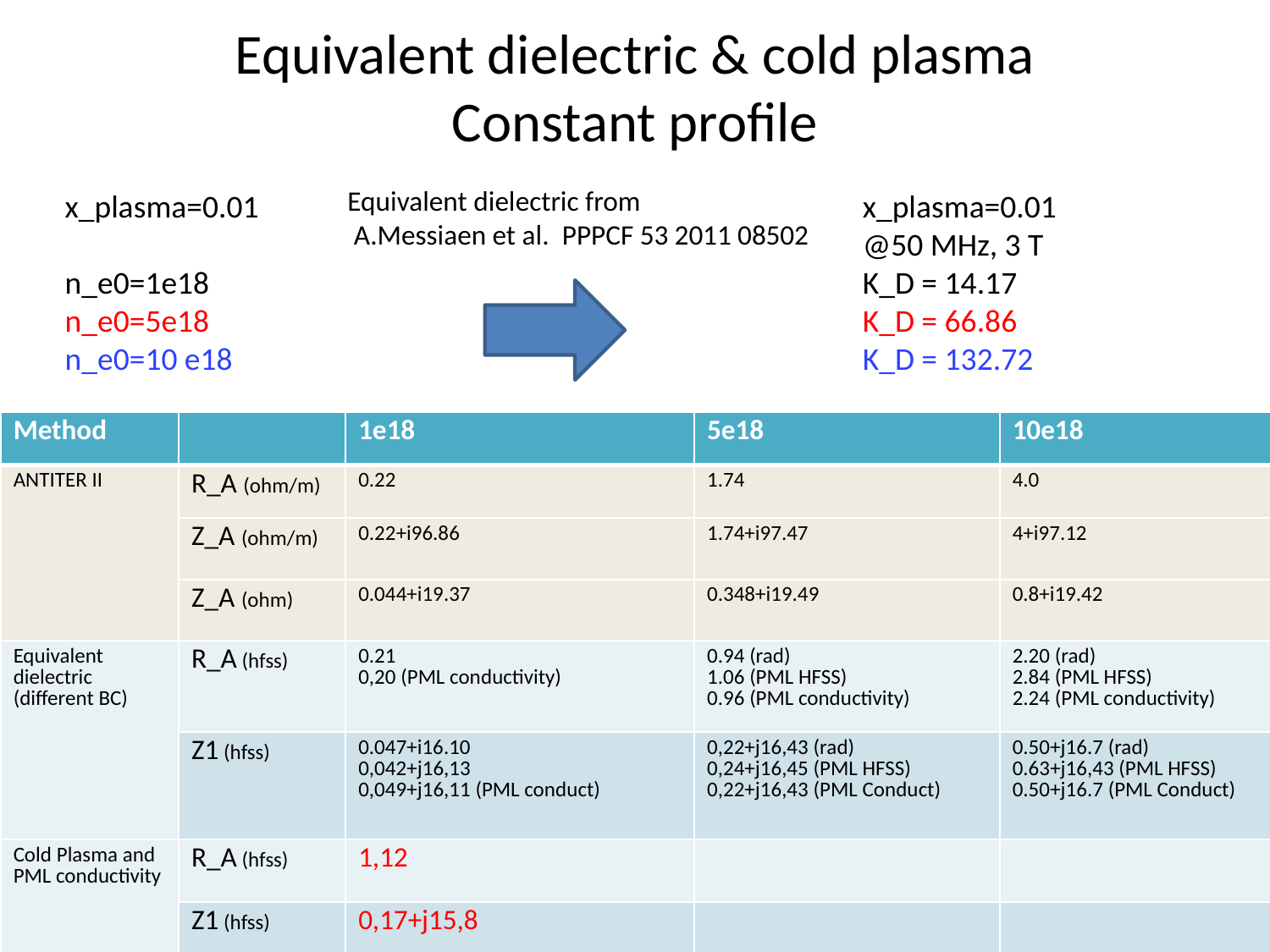

# Equivalent dielectric & cold plasma Constant profile
Equivalent dielectric from
 A.Messiaen et al.  PPPCF 53 2011 08502
x_plasma=0.01

n_e0=1e18
n_e0=5e18
n_e0=10 e18
x_plasma=0.01
@50 MHz, 3 T
K_D = 14.17
K_D = 66.86
K_D = 132.72

| Method |  | 1e18 | 5e18 | 10e18 |
| --- | --- | --- | --- | --- |
| ANTITER II | R\_A (ohm/m) | 0.22 | 1.74 | 4.0 |
|  | Z\_A (ohm/m) | 0.22+i96.86 | 1.74+i97.47 | 4+i97.12 |
|  | Z\_A (ohm) | 0.044+i19.37 | 0.348+i19.49 | 0.8+i19.42 |
| Equivalent dielectric (different BC) | R\_A (hfss) | 0.21 0,20 (PML conductivity) | 0.94 (rad) 1.06 (PML HFSS) 0.96 (PML conductivity) | 2.20 (rad) 2.84 (PML HFSS) 2.24 (PML conductivity) |
|  | Z1 (hfss) | 0.047+i16.10 0,042+j16,13 0,049+j16,11 (PML conduct) | 0,22+j16,43 (rad) 0,24+j16,45 (PML HFSS) 0,22+j16,43 (PML Conduct) | 0.50+j16.7 (rad) 0.63+j16,43 (PML HFSS) 0.50+j16.7 (PML Conduct) |
| Cold Plasma and PML conductivity | R\_A (hfss) | 1,12 |  |  |
|  | Z1 (hfss) | 0,17+j15,8 |  |  |